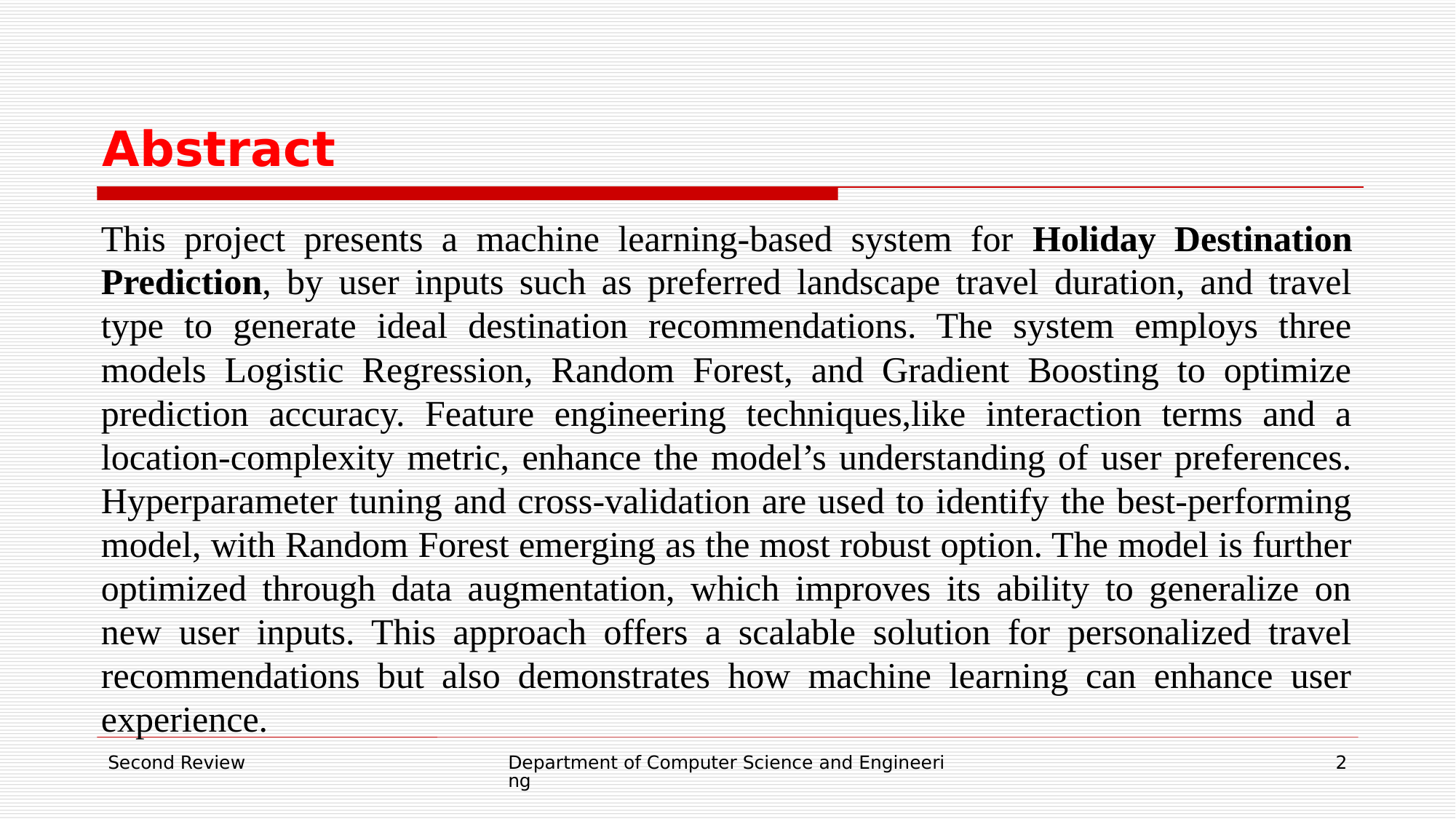

# Abstract
This project presents a machine learning-based system for Holiday Destination Prediction, by user inputs such as preferred landscape travel duration, and travel type to generate ideal destination recommendations. The system employs three models Logistic Regression, Random Forest, and Gradient Boosting to optimize prediction accuracy. Feature engineering techniques,like interaction terms and a location-complexity metric, enhance the model’s understanding of user preferences. Hyperparameter tuning and cross-validation are used to identify the best-performing model, with Random Forest emerging as the most robust option. The model is further optimized through data augmentation, which improves its ability to generalize on new user inputs. This approach offers a scalable solution for personalized travel recommendations but also demonstrates how machine learning can enhance user experience.
Second Review
Department of Computer Science and Engineering
2